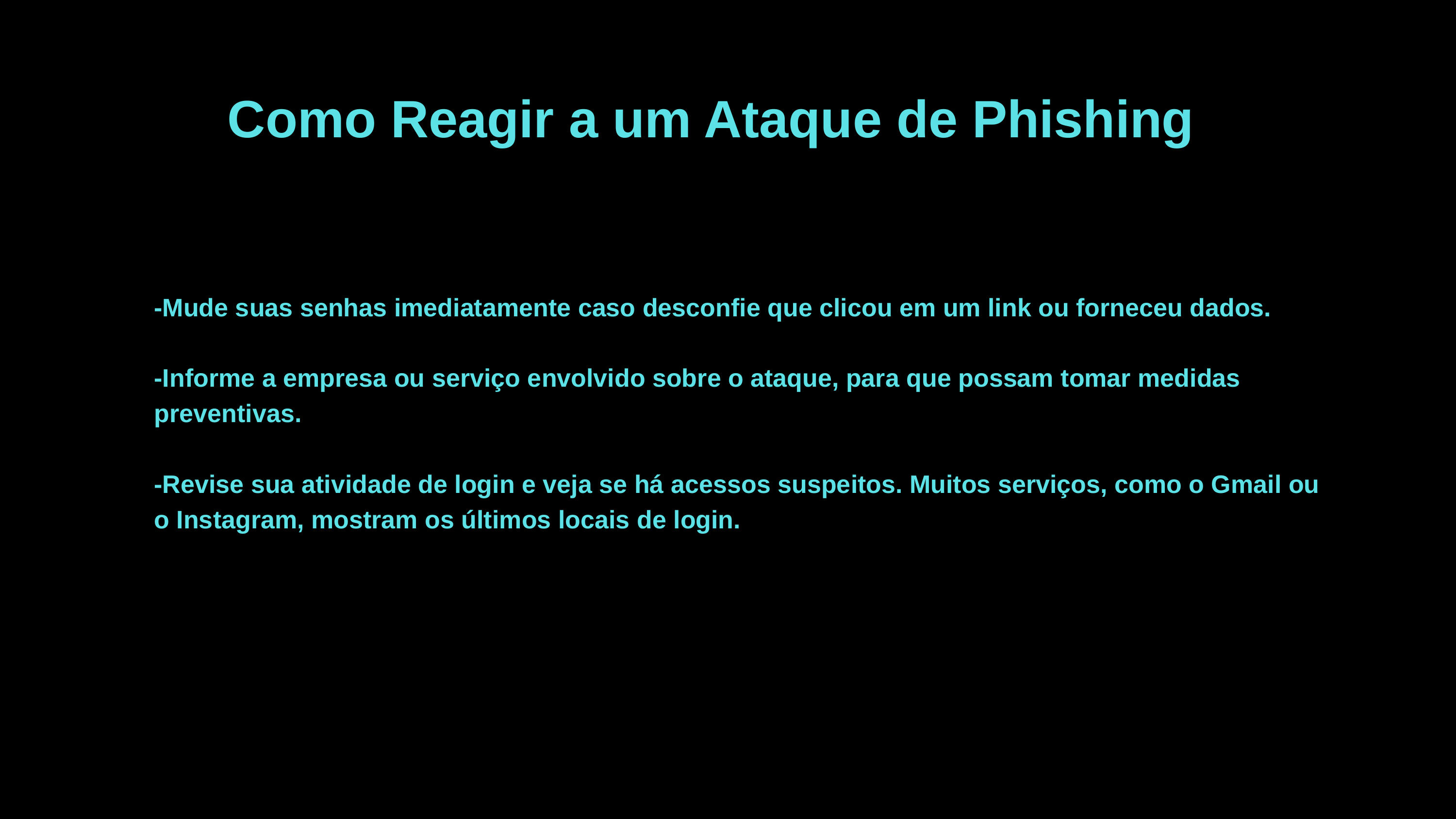

Como Reagir a um Ataque de Phishing
-Mude suas senhas imediatamente caso desconfie que clicou em um link ou forneceu dados.

-Informe a empresa ou serviço envolvido sobre o ataque, para que possam tomar medidas preventivas.

-Revise sua atividade de login e veja se há acessos suspeitos. Muitos serviços, como o Gmail ou o Instagram, mostram os últimos locais de login.